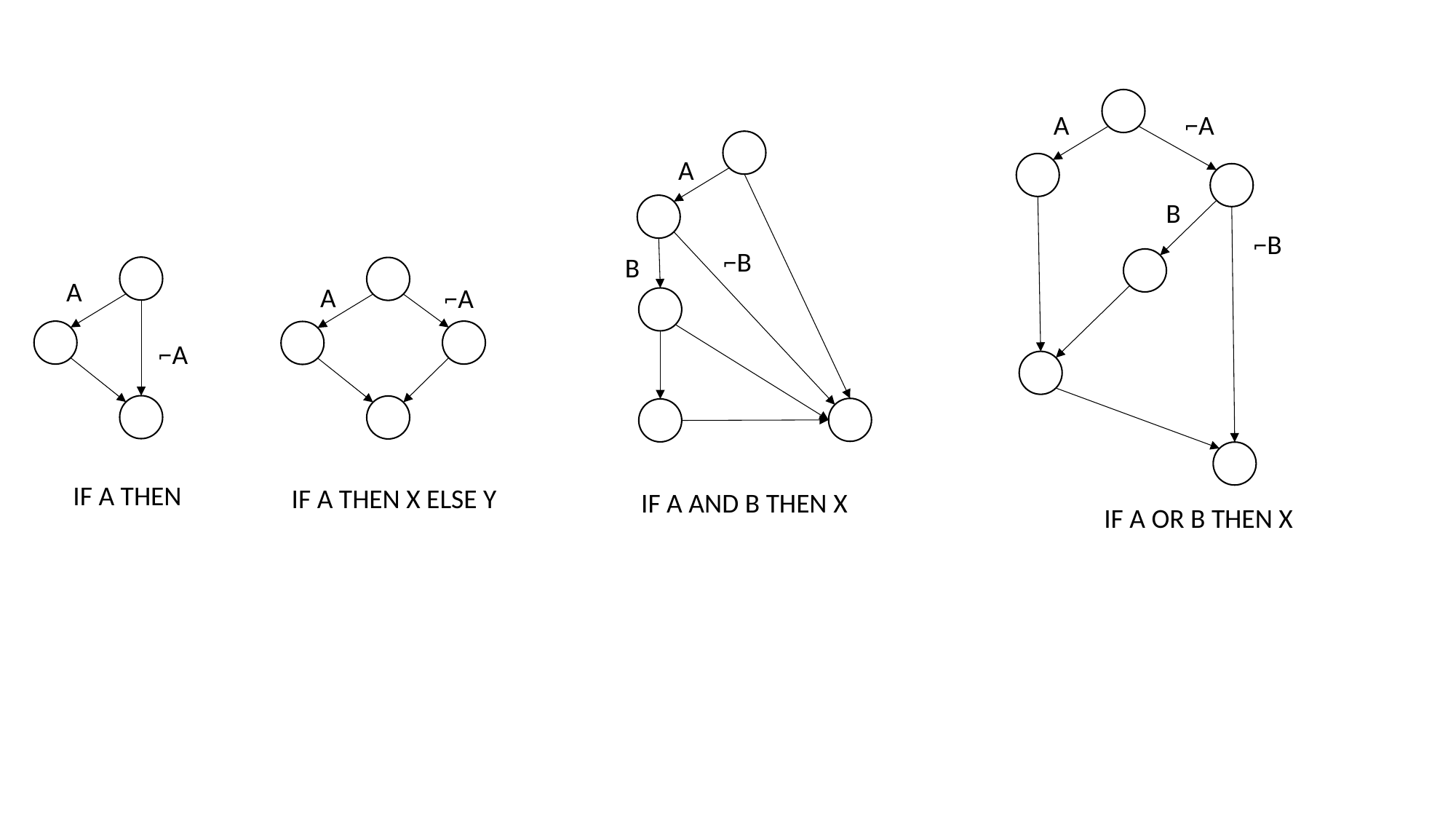

# McCabe

⌐A
A

A

B

⌐B
⌐B
B

A
A
⌐A

⌐A

IF A THEN
IF A THEN X ELSE Y
IF A AND B THEN X
IF A OR B THEN X